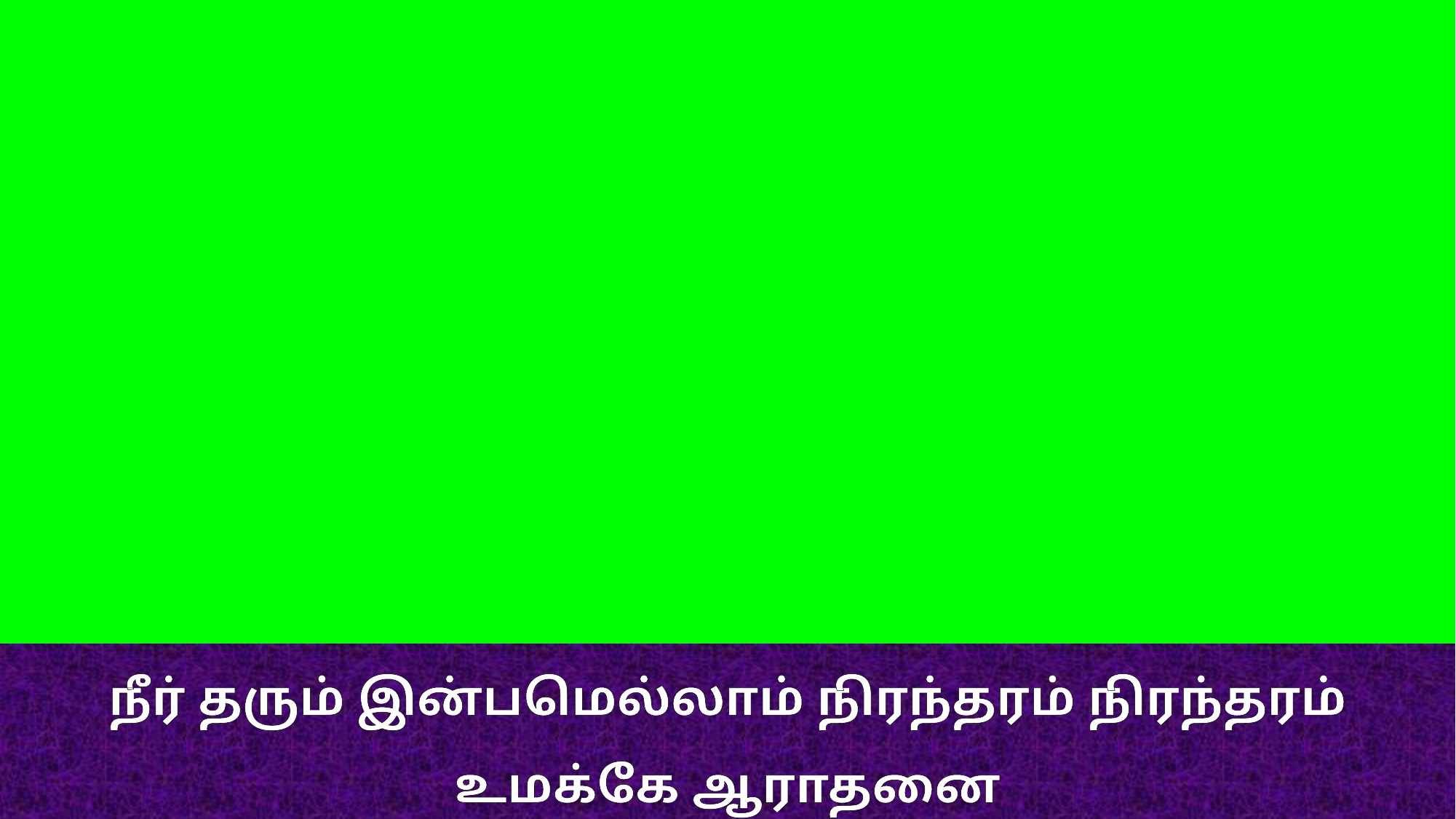

நீர் தரும் இன்பமெல்லாம் நிரந்தரம் நிரந்தரம்
உமக்கே ஆராதனை